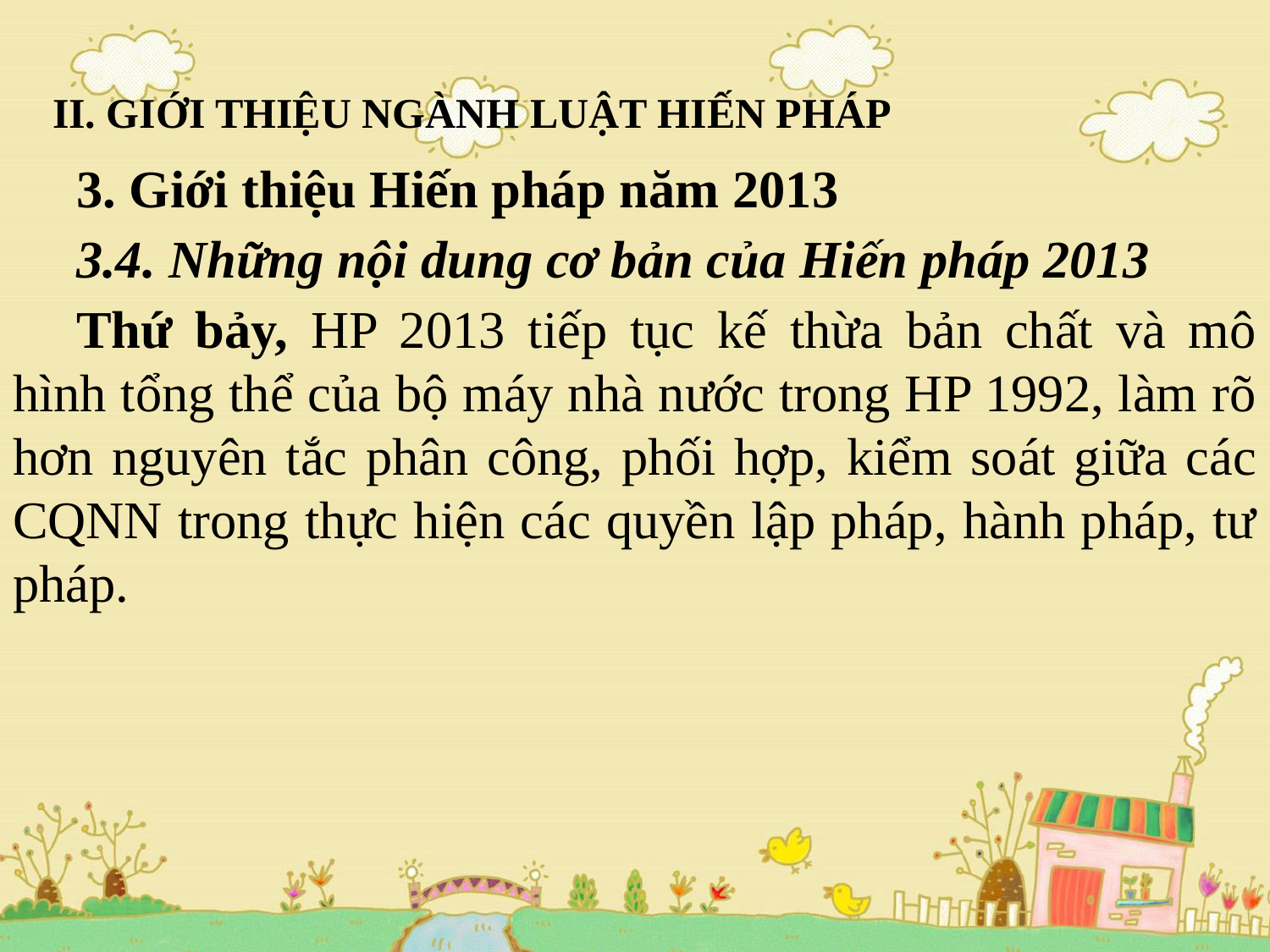

# II. GIỚI THIỆU NGÀNH LUẬT HIẾN PHÁP
3. Giới thiệu Hiến pháp năm 2013
3.4. Những nội dung cơ bản của Hiến pháp 2013
Thứ bảy, HP 2013 tiếp tục kế thừa bản chất và mô hình tổng thể của bộ máy nhà nước trong HP 1992, làm rõ hơn nguyên tắc phân công, phối hợp, kiểm soát giữa các CQNN trong thực hiện các quyền lập pháp, hành pháp, tư pháp.